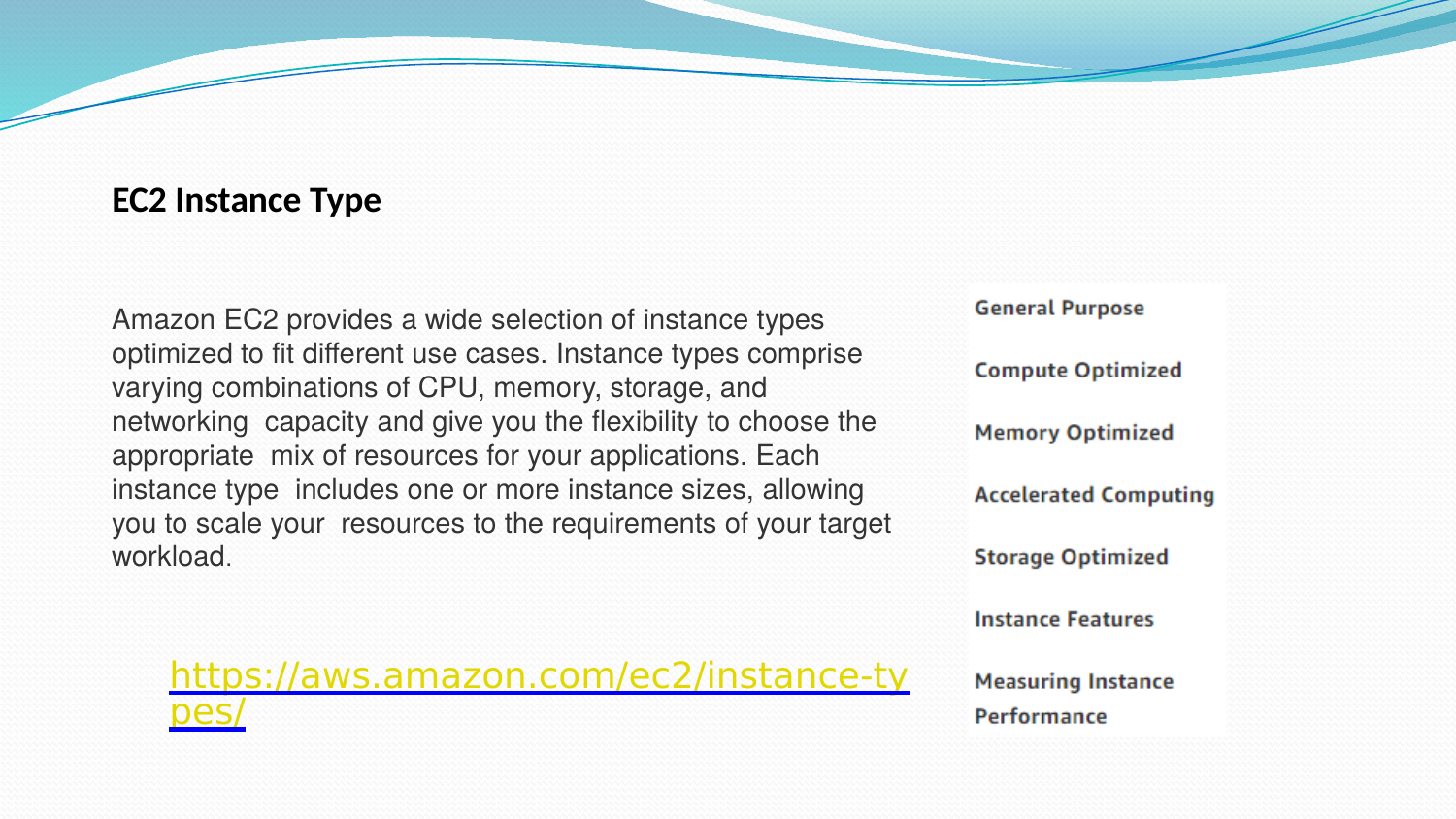

# EC2 Instance Type

Amazon EC2 provides a wide selection of instance types  optimized to fit different use cases. Instance types comprise  varying combinations of CPU, memory, storage, and networking  capacity and give you the flexibility to choose the appropriate  mix of resources for your applications. Each instance type  includes one or more instance sizes, allowing you to scale your  resources to the requirements of your target workload.

https://aws.amazon.com/ec2/instance-types/